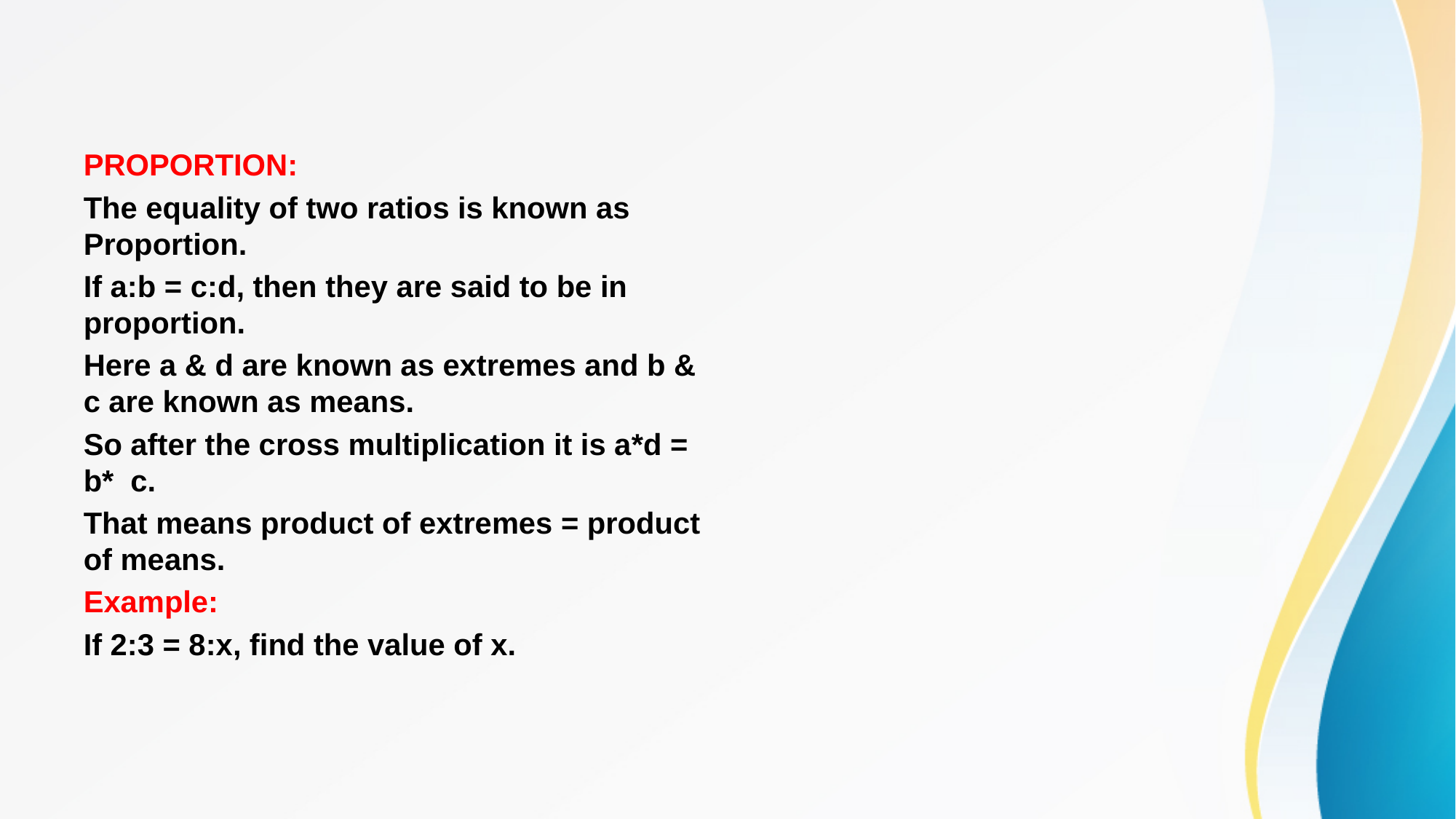

#
PROPORTION:
The equality of two ratios is known as Proportion.
If a:b = c:d, then they are said to be in proportion.
Here a & d are known as extremes and b & c are known as means.
So after the cross multiplication it is a*d = b*  c.
That means product of extremes = product of means.
Example:
If 2:3 = 8:x, find the value of x.